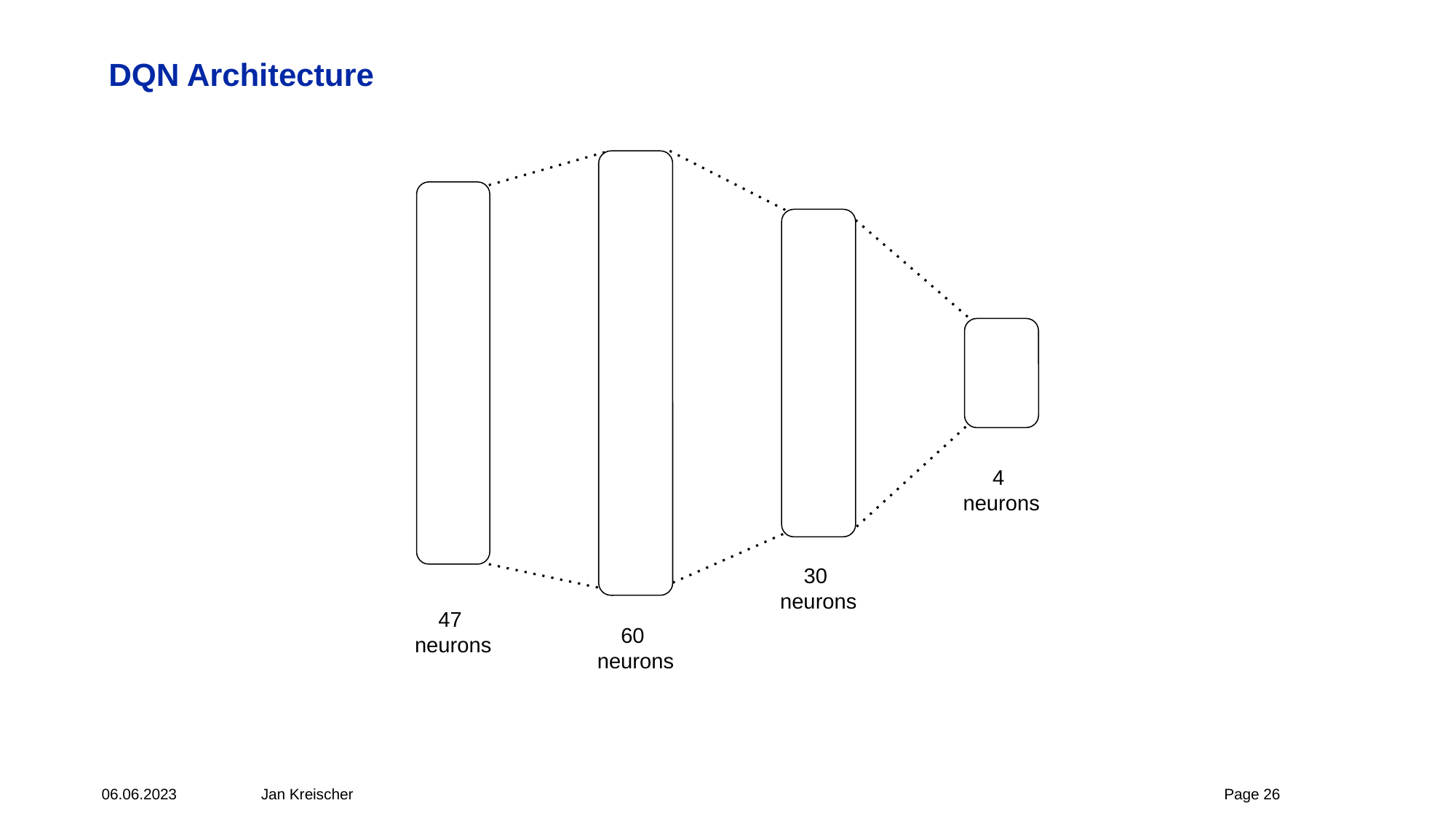

# DQN Architecture

4
neurons
30
neurons
47
neurons
60
neurons